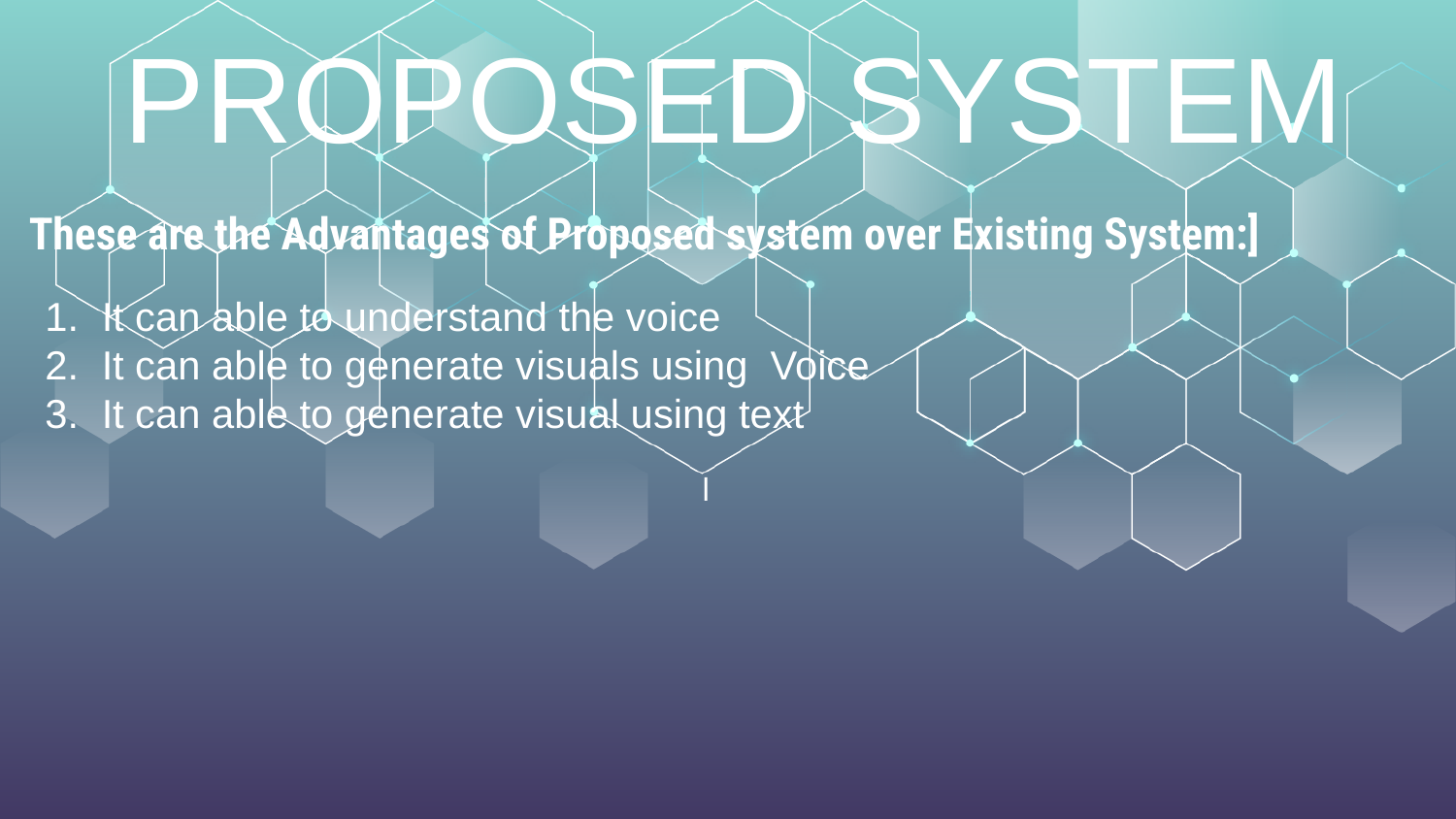

# PROPOSED SYSTEM
These are the Advantages of Proposed system over Existing System:]
It can able to understand the voice
It can able to generate visuals using  Voice
It can able to generate visual using text
l